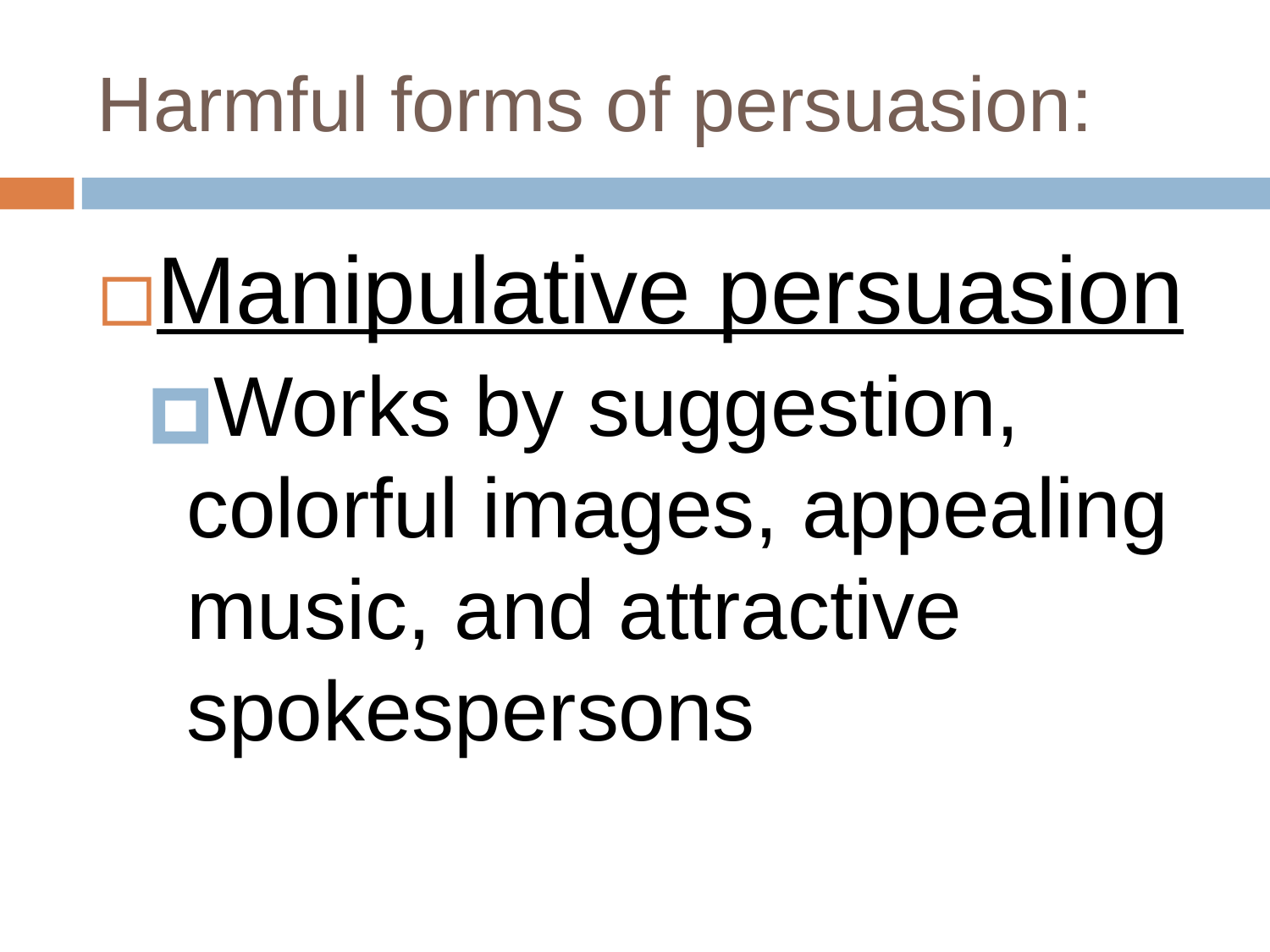

# Harmful forms of persuasion:
Manipulative persuasion
Works by suggestion, colorful images, appealing music, and attractive spokespersons